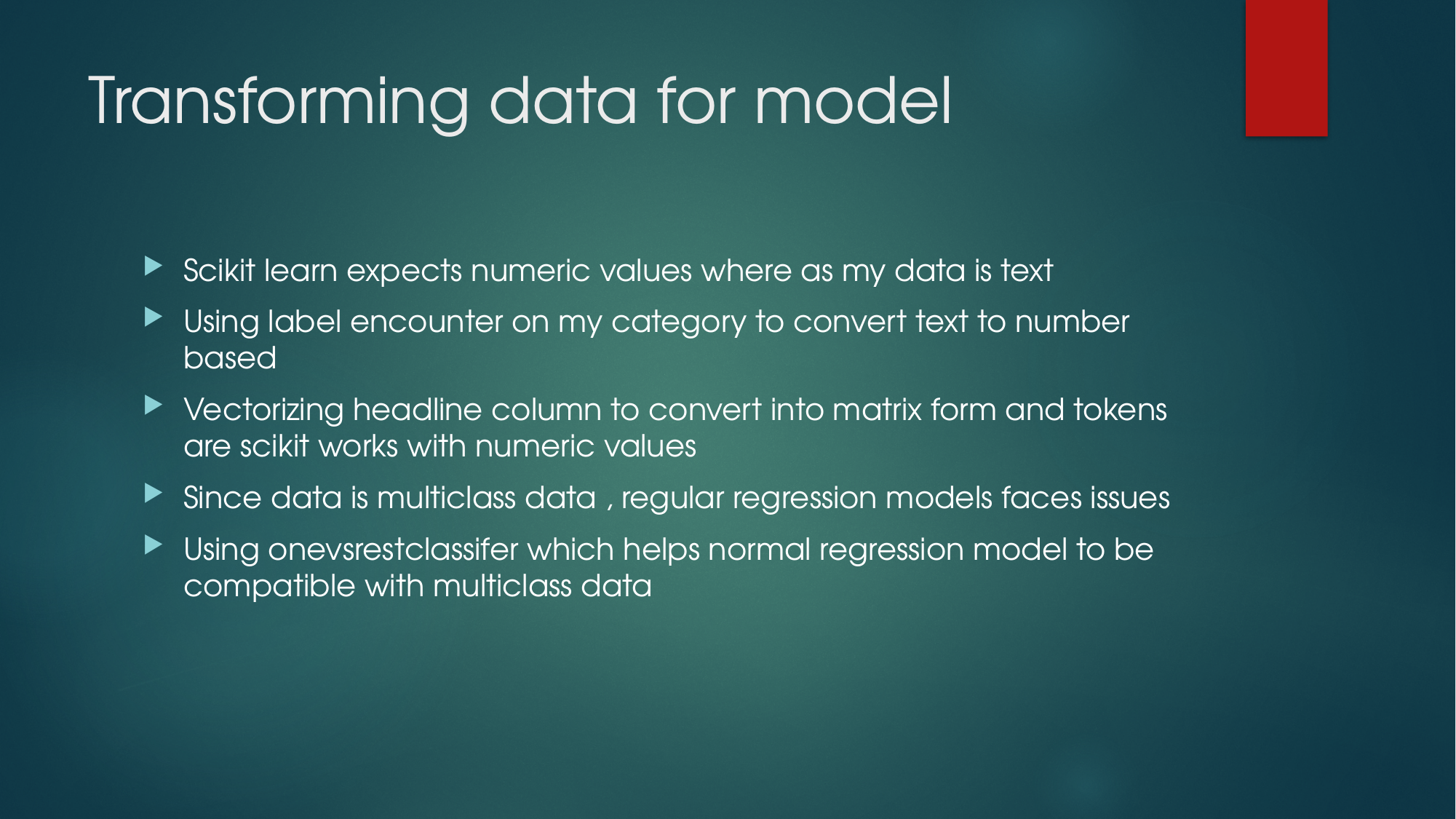

# Transforming data for model
Scikit learn expects numeric values where as my data is text
Using label encounter on my category to convert text to number based
Vectorizing headline column to convert into matrix form and tokens are scikit works with numeric values
Since data is multiclass data , regular regression models faces issues
Using onevsrestclassifer which helps normal regression model to be compatible with multiclass data